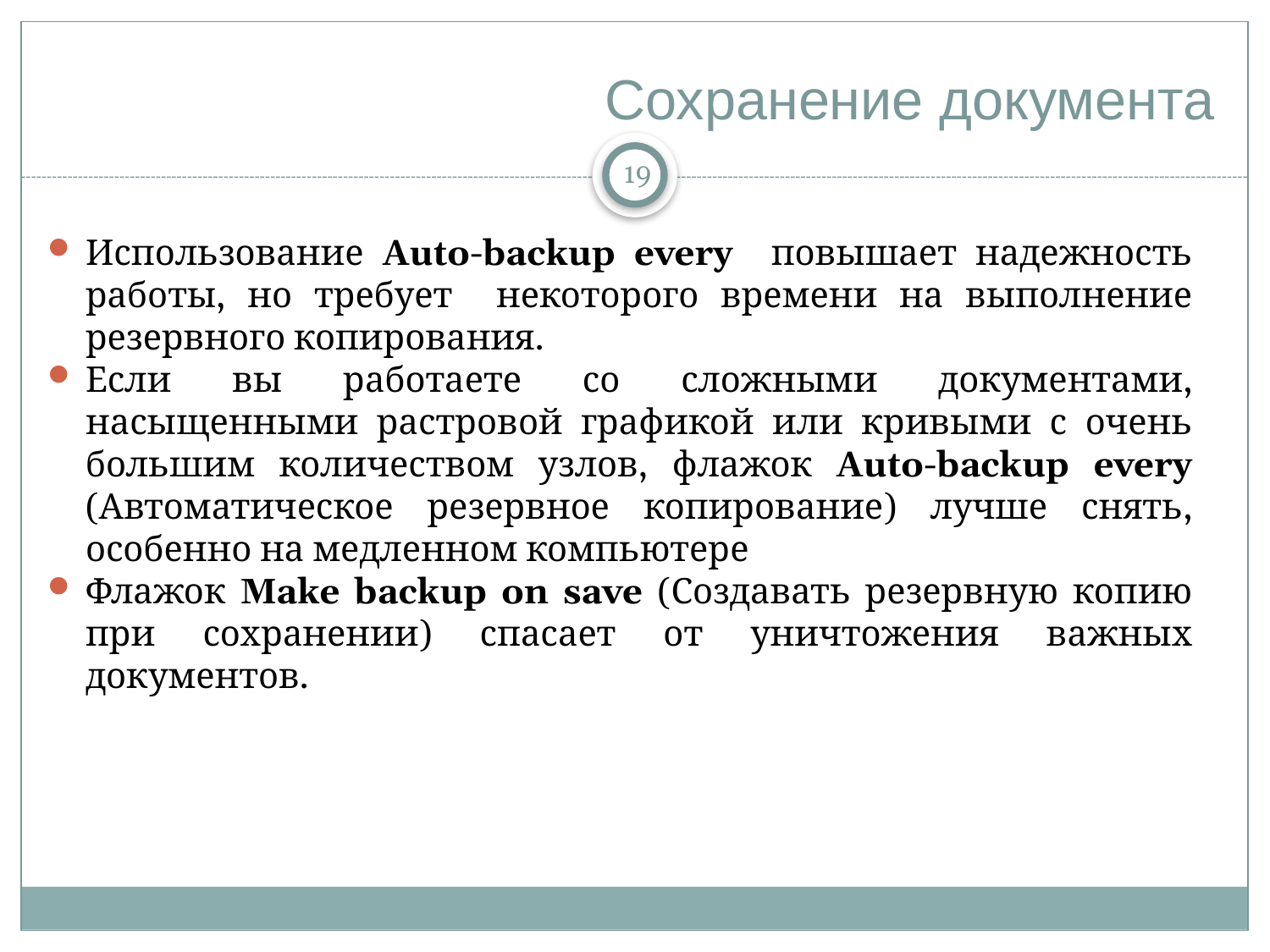

# Сохранение документа
19
Использование Auto-backup every  повышает надежность работы, но требует  некоторого времени на выполнение резервного копирования.
Если вы работаете со сложными документами, насыщенными растровой графикой или кривыми с очень большим количеством узлов, флажок Auto-backup every (Автоматическое резервное копирование) лучше снять, особенно на медленном компьютере
Флажок Make backup on save (Создавать резервную копию при сохранении) спасает от уничтожения важных документов.